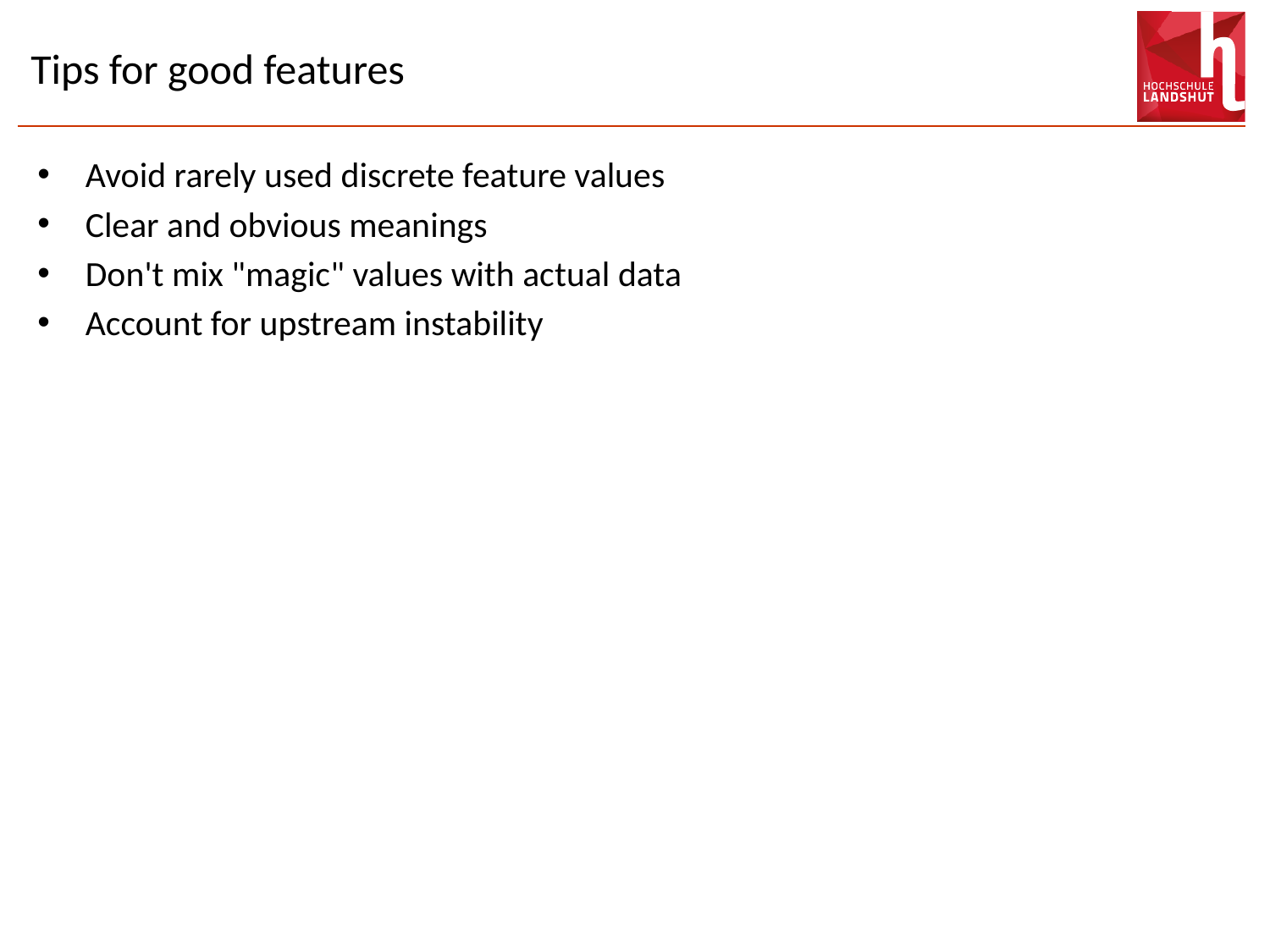

# Tips for good features
Avoid rarely used discrete feature values
Clear and obvious meanings
Don't mix "magic" values with actual data
Account for upstream instability